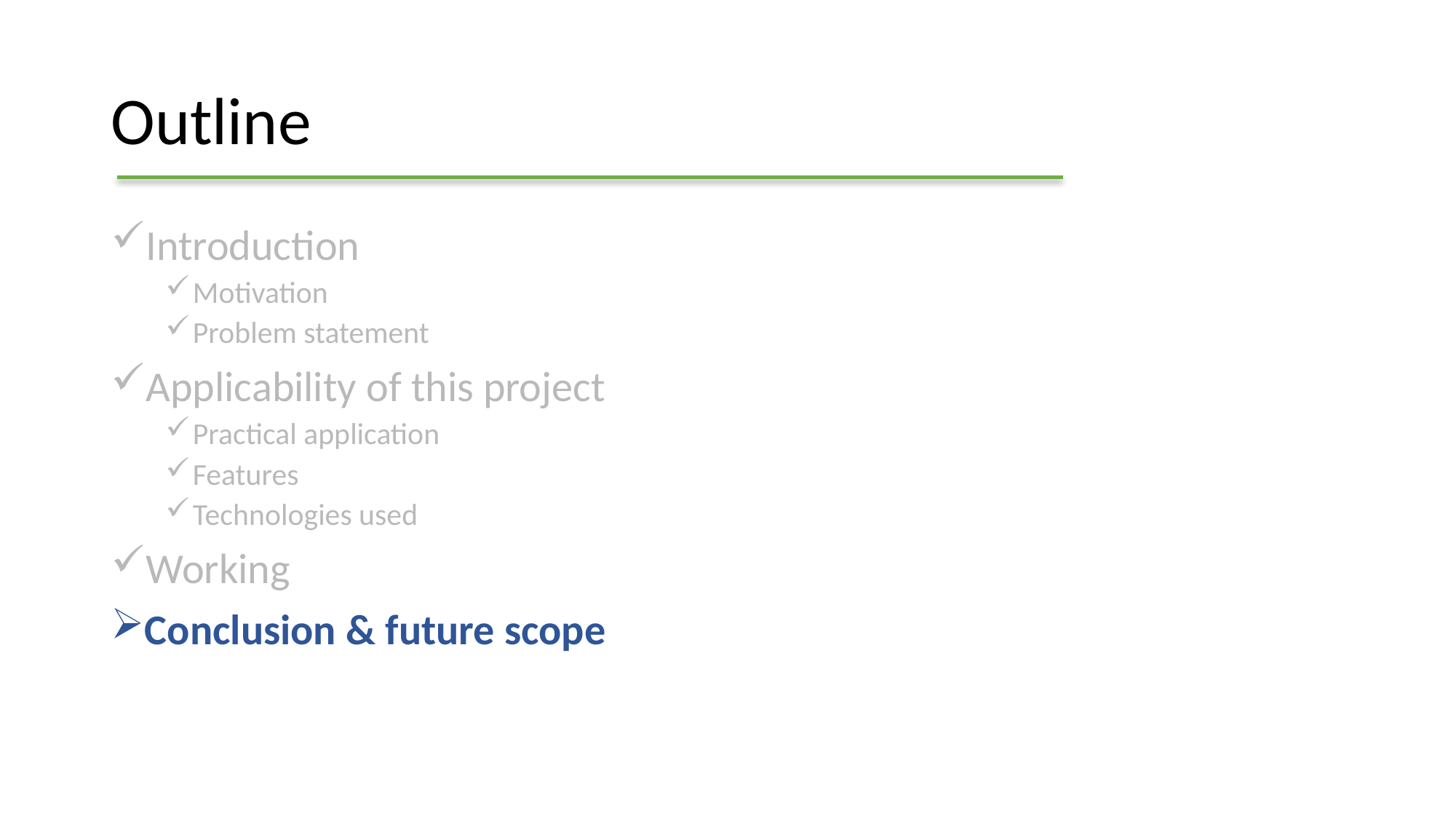

# Outline
Introduction
Motivation
Problem statement
Applicability of this project
Practical application
Features
Technologies used
Working
Conclusion & future scope